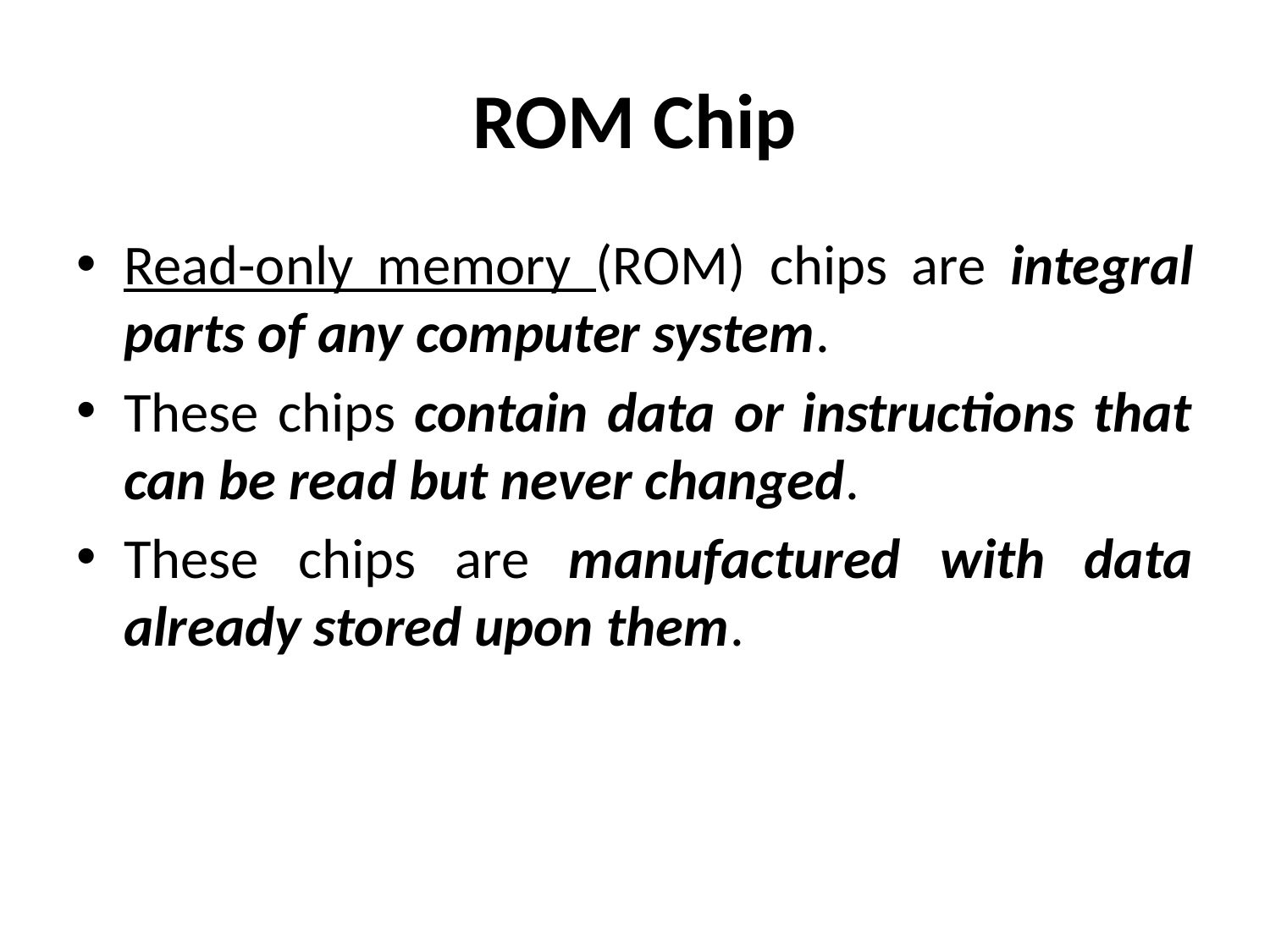

# ROM Chip
Read-only memory (ROM) chips are integral parts of any computer system.
These chips contain data or instructions that can be read but never changed.
These chips are manufactured with data already stored upon them.